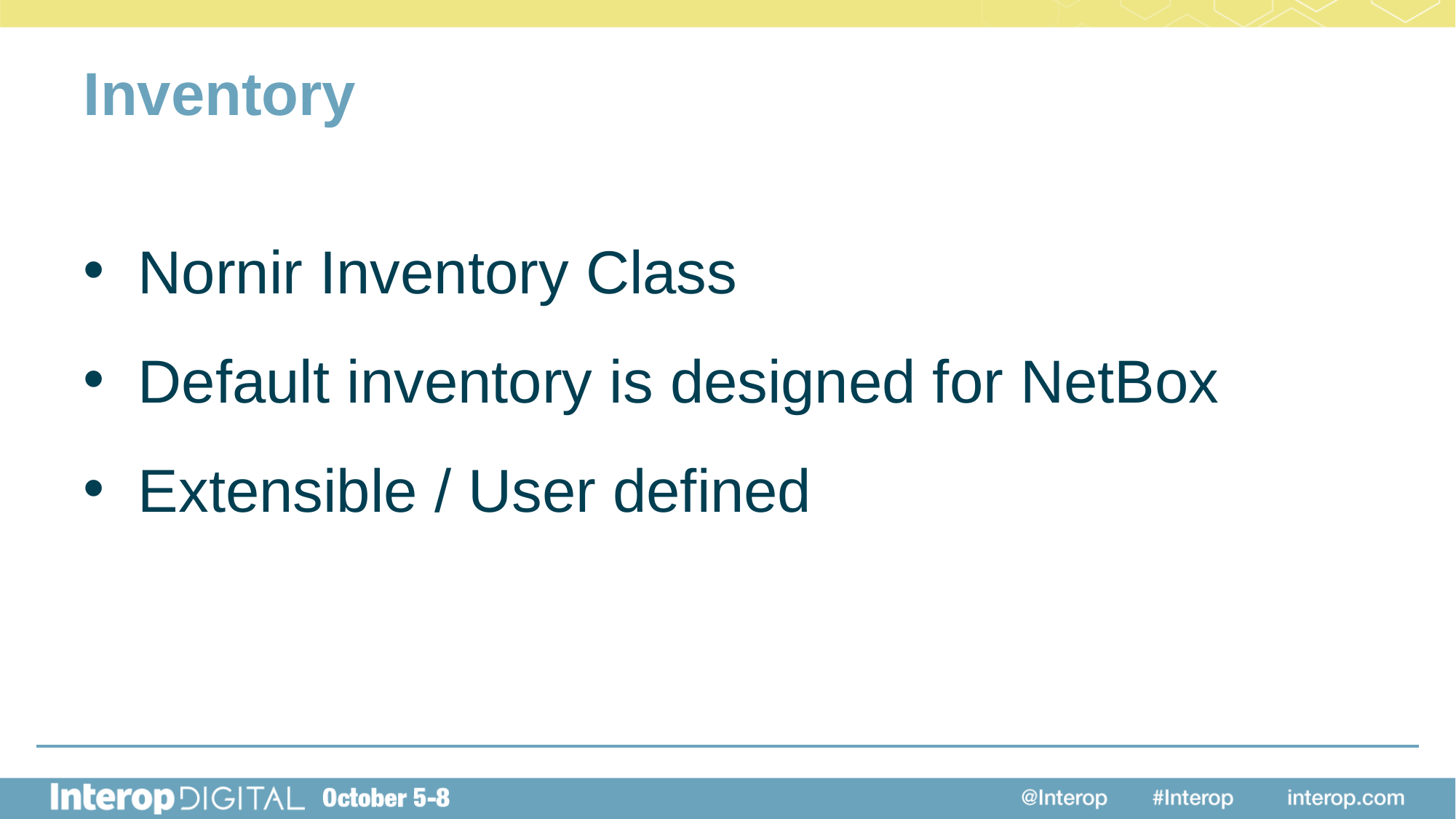

# Inventory
Nornir Inventory Class
Default inventory is designed for NetBox
Extensible / User defined